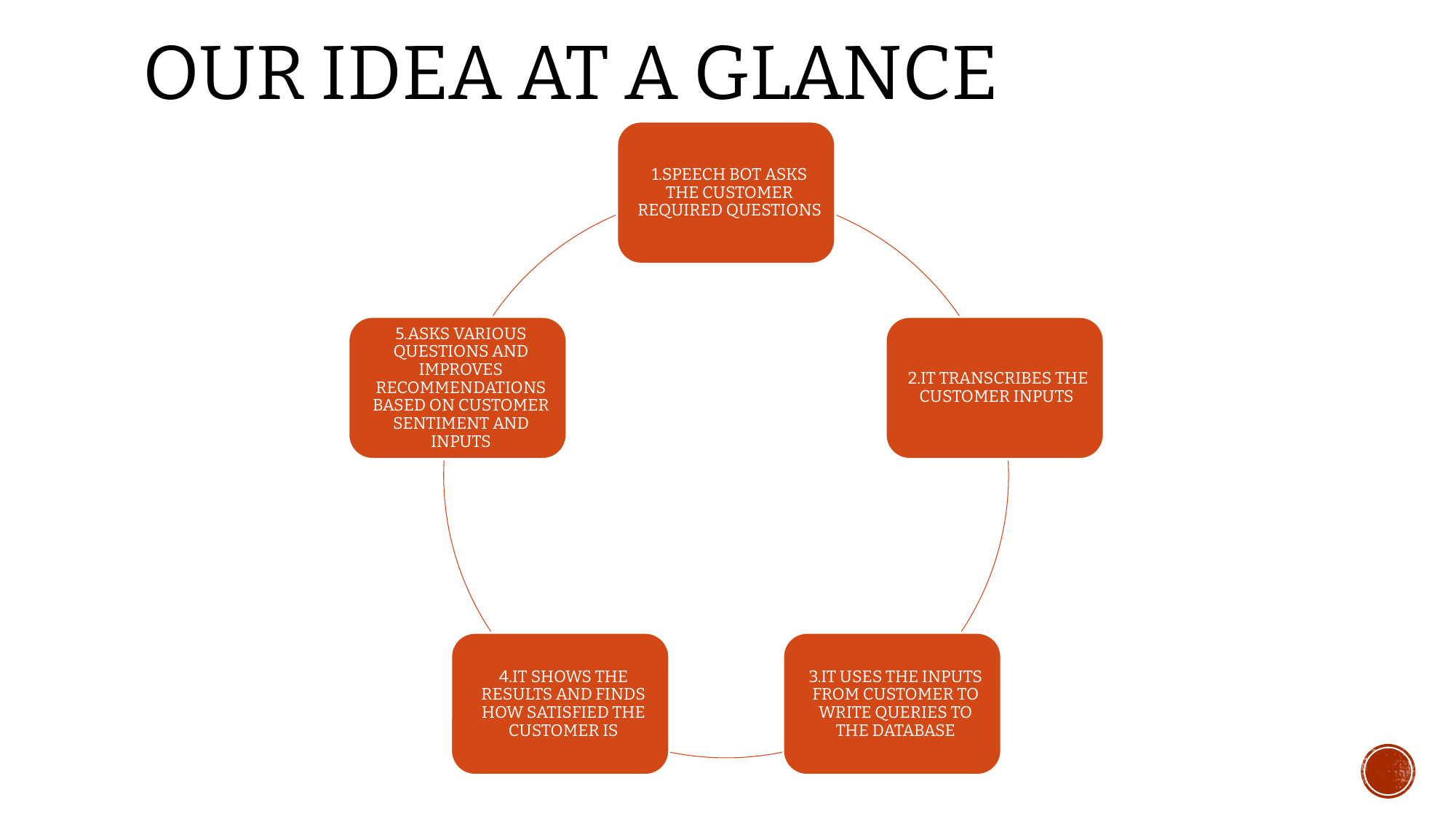

# Our IDEA AT A GLANCE
1.SPEECH BOT ASKS THE CUSTOMER REQUIRED QUESTIONS
2.IT TRANSCRIBES THE CUSTOMER INPUTS
3.IT USES THE INPUTS FROM CUSTOMER TO WRITE QUERIES TO THE DATABASE
4.IT SHOWS THE RESULTS AND FINDS HOW SATISFIED THE CUSTOMER IS
5.ASKS VARIOUS QUESTIONS AND IMPROVES RECOMMENDATIONS BASED ON CUSTOMER SENTIMENT AND INPUTS